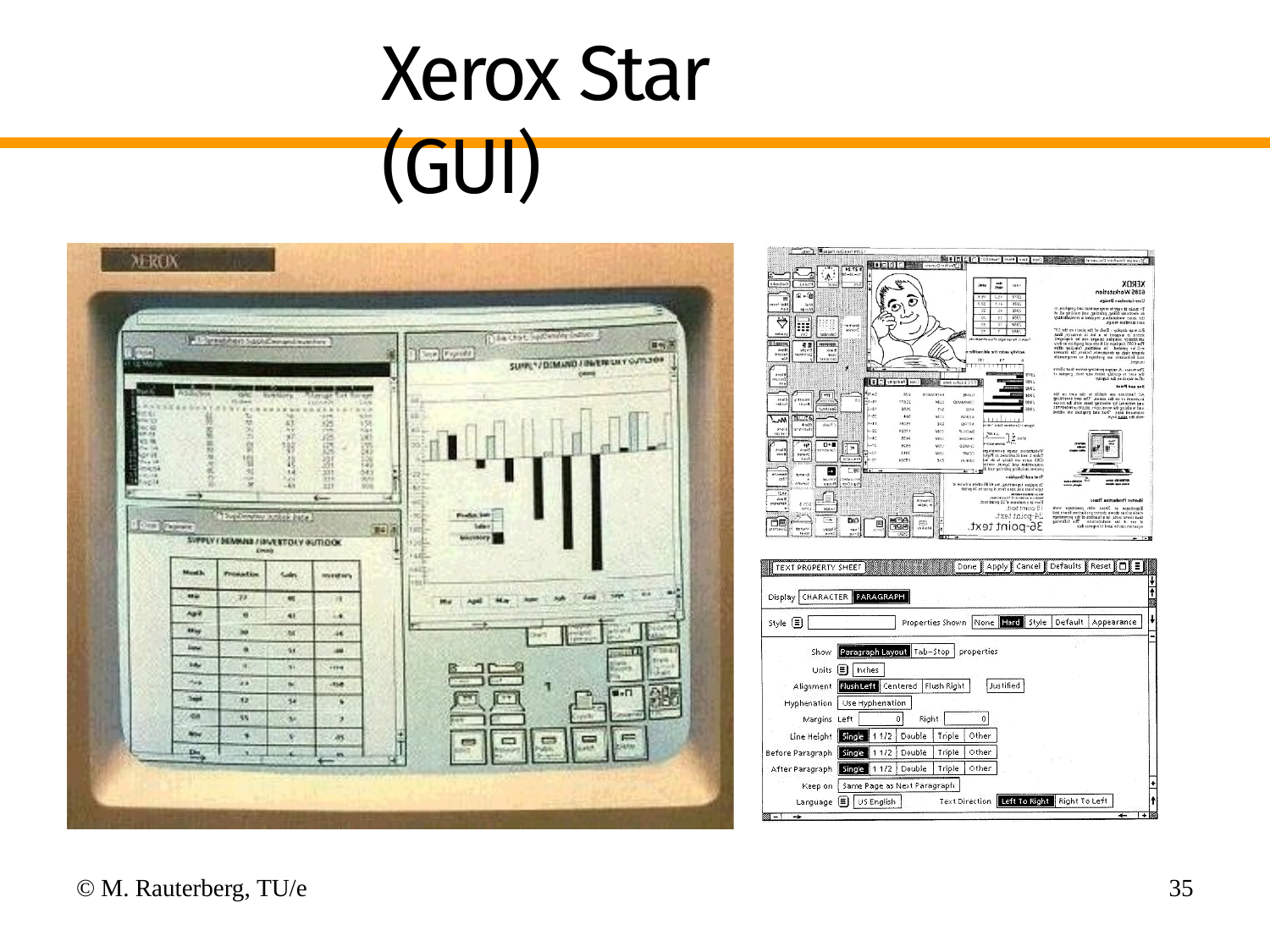

# Xerox Star (GUI)

© M. Rauterberg, TU/e
35